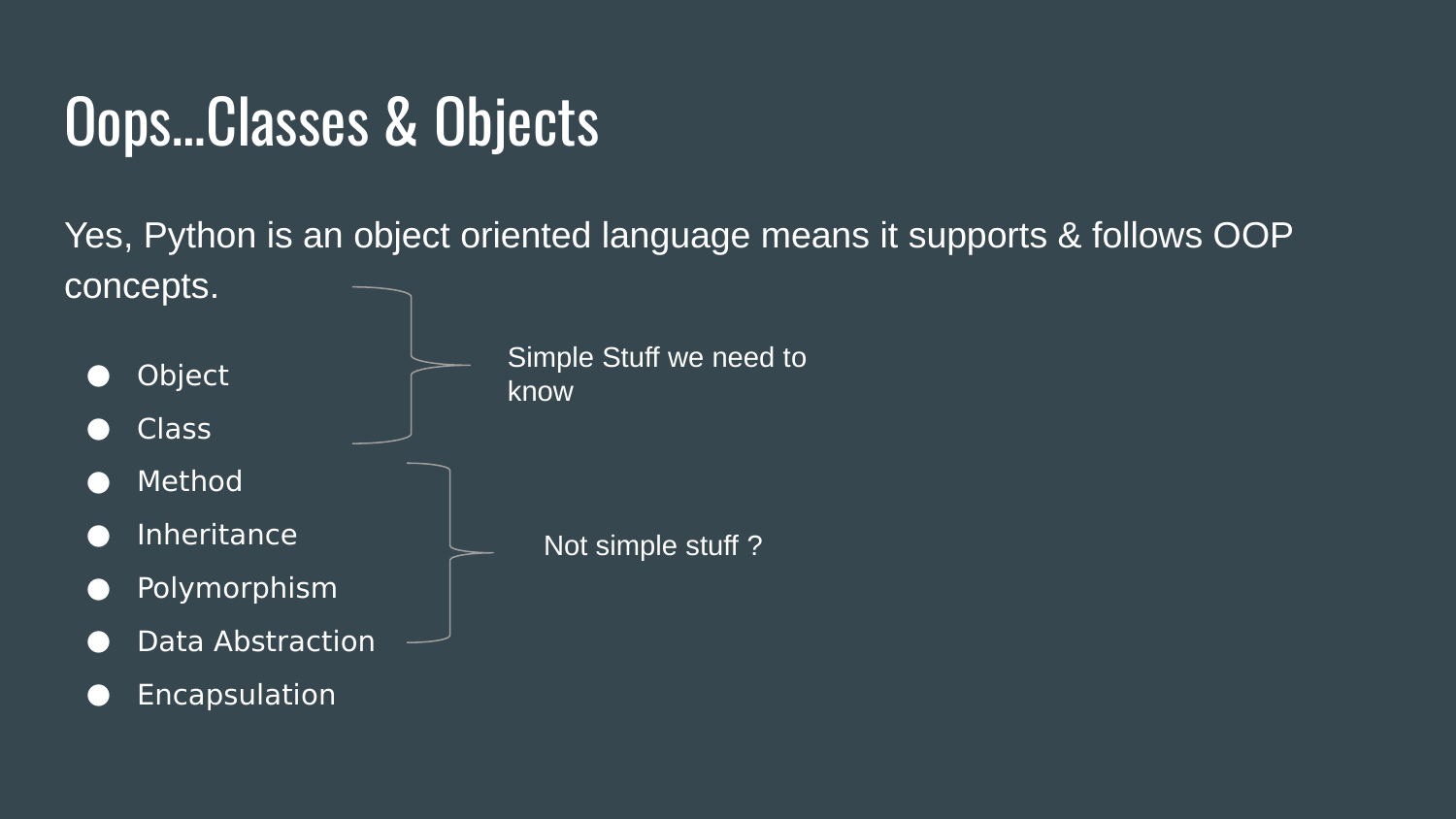

# Oops…Classes & Objects
Yes, Python is an object oriented language means it supports & follows OOP concepts.
Object
Class
Method
Inheritance
Polymorphism
Data Abstraction
Encapsulation

Simple Stuff we need to know

Not simple stuff ?